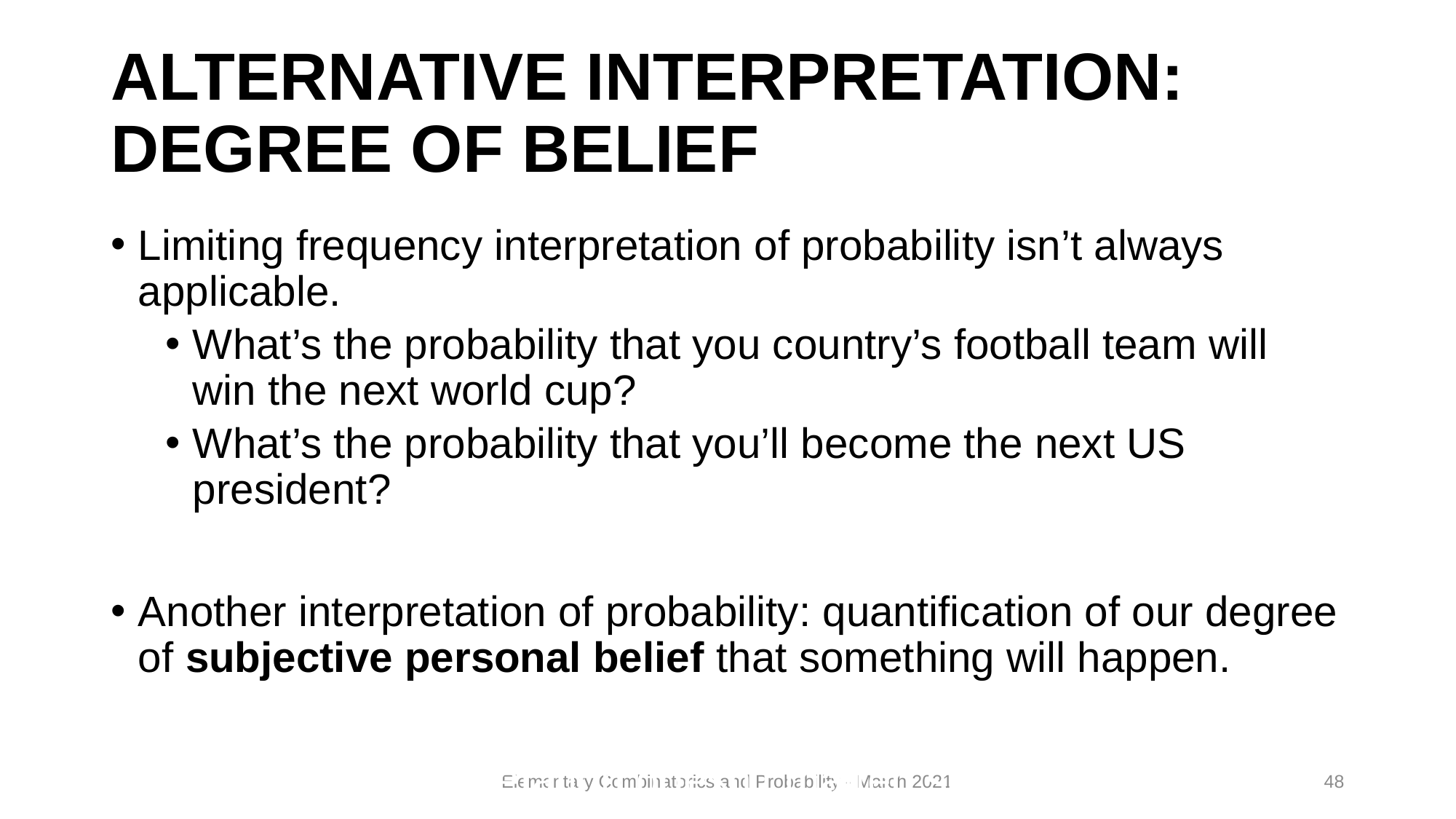

# Alternative interpretation: Degree of belief
Limiting frequency interpretation of probability isn’t always applicable.
What’s the probability that you country’s football team will win the next world cup?
What’s the probability that you’ll become the next US president?

Another interpretation of probability: quantification of our degree of subjective personal belief that something will happen.

Good news: interpretation doesn’t matter, same principles hold.

Elementary Combinatorics and Probability - March 2021
48